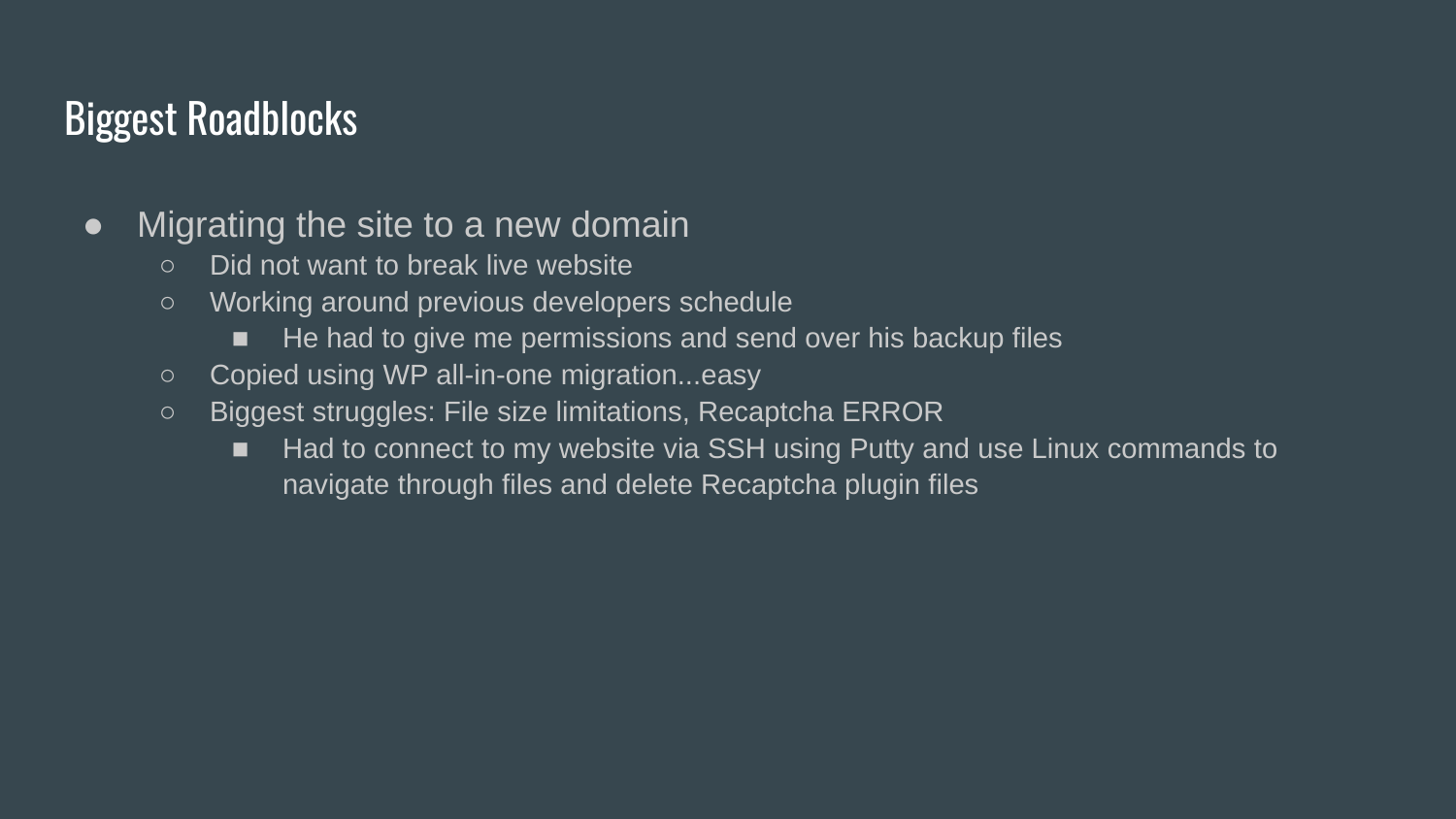

# Biggest Roadblocks
Migrating the site to a new domain
Did not want to break live website
Working around previous developers schedule
He had to give me permissions and send over his backup files
Copied using WP all-in-one migration...easy
Biggest struggles: File size limitations, Recaptcha ERROR
Had to connect to my website via SSH using Putty and use Linux commands to navigate through files and delete Recaptcha plugin files